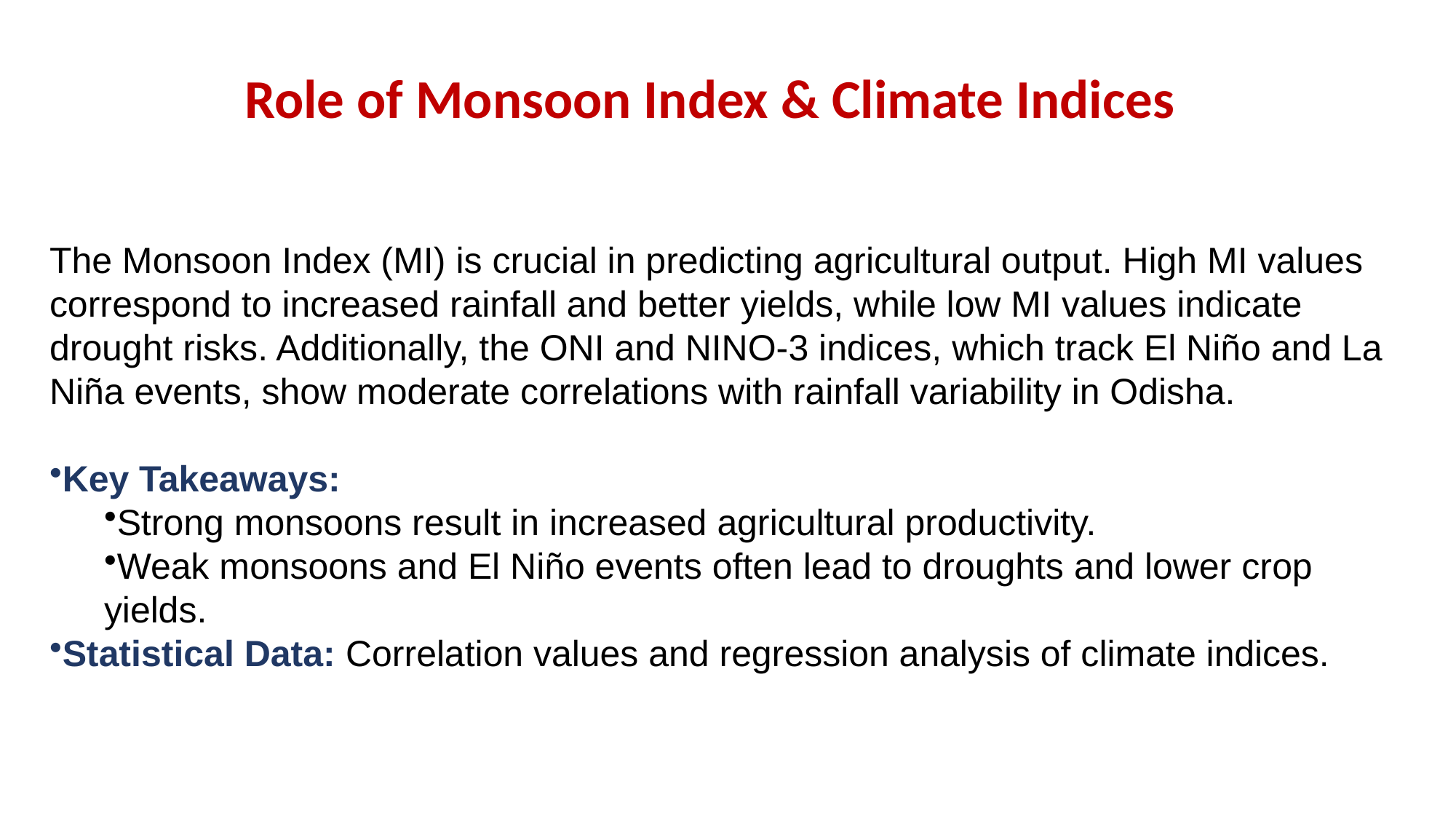

Role of Monsoon Index & Climate Indices

The Monsoon Index (MI) is crucial in predicting agricultural output. High MI values correspond to increased rainfall and better yields, while low MI values indicate drought risks. Additionally, the ONI and NINO-3 indices, which track El Niño and La Niña events, show moderate correlations with rainfall variability in Odisha.

Key Takeaways:
Strong monsoons result in increased agricultural productivity.
Weak monsoons and El Niño events often lead to droughts and lower crop yields.
Statistical Data: Correlation values and regression analysis of climate indices.